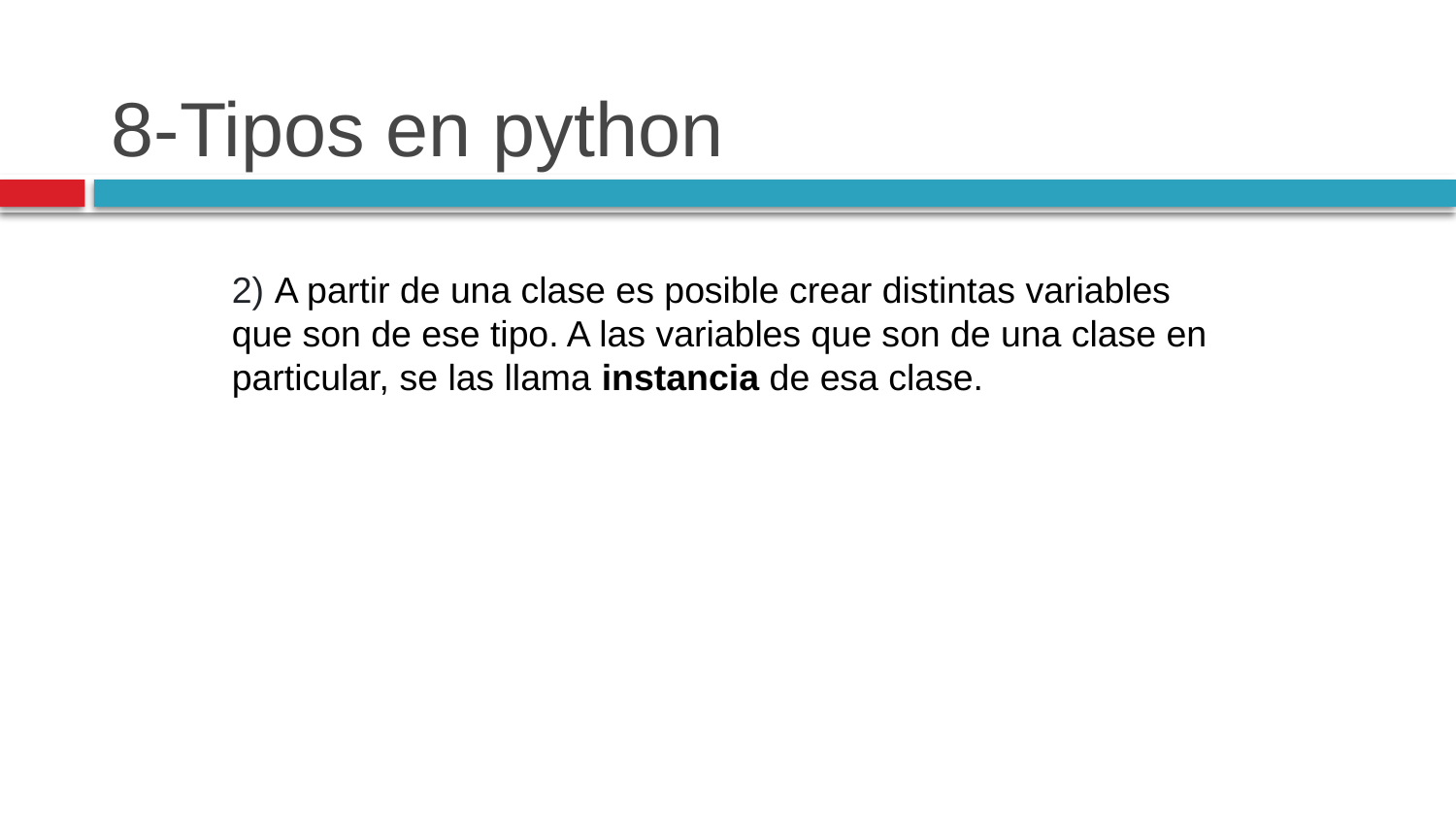

# 8-Tipos en python
2) A partir de una clase es posible crear distintas variables que son de ese tipo. A las variables que son de una clase en particular, se las llama instancia de esa clase.